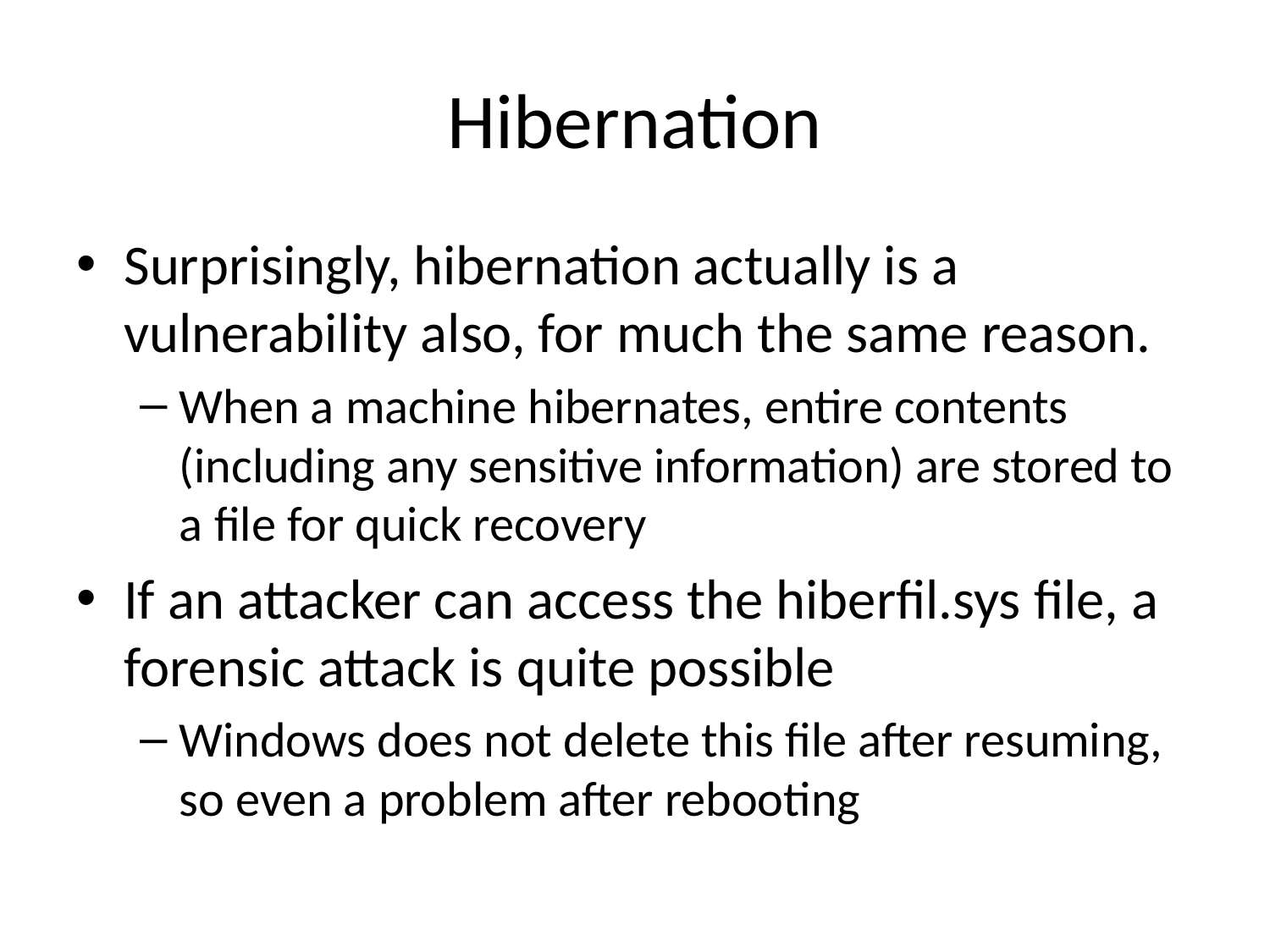

# Hibernation
Surprisingly, hibernation actually is a vulnerability also, for much the same reason.
When a machine hibernates, entire contents (including any sensitive information) are stored to a file for quick recovery
If an attacker can access the hiberfil.sys file, a forensic attack is quite possible
Windows does not delete this file after resuming, so even a problem after rebooting